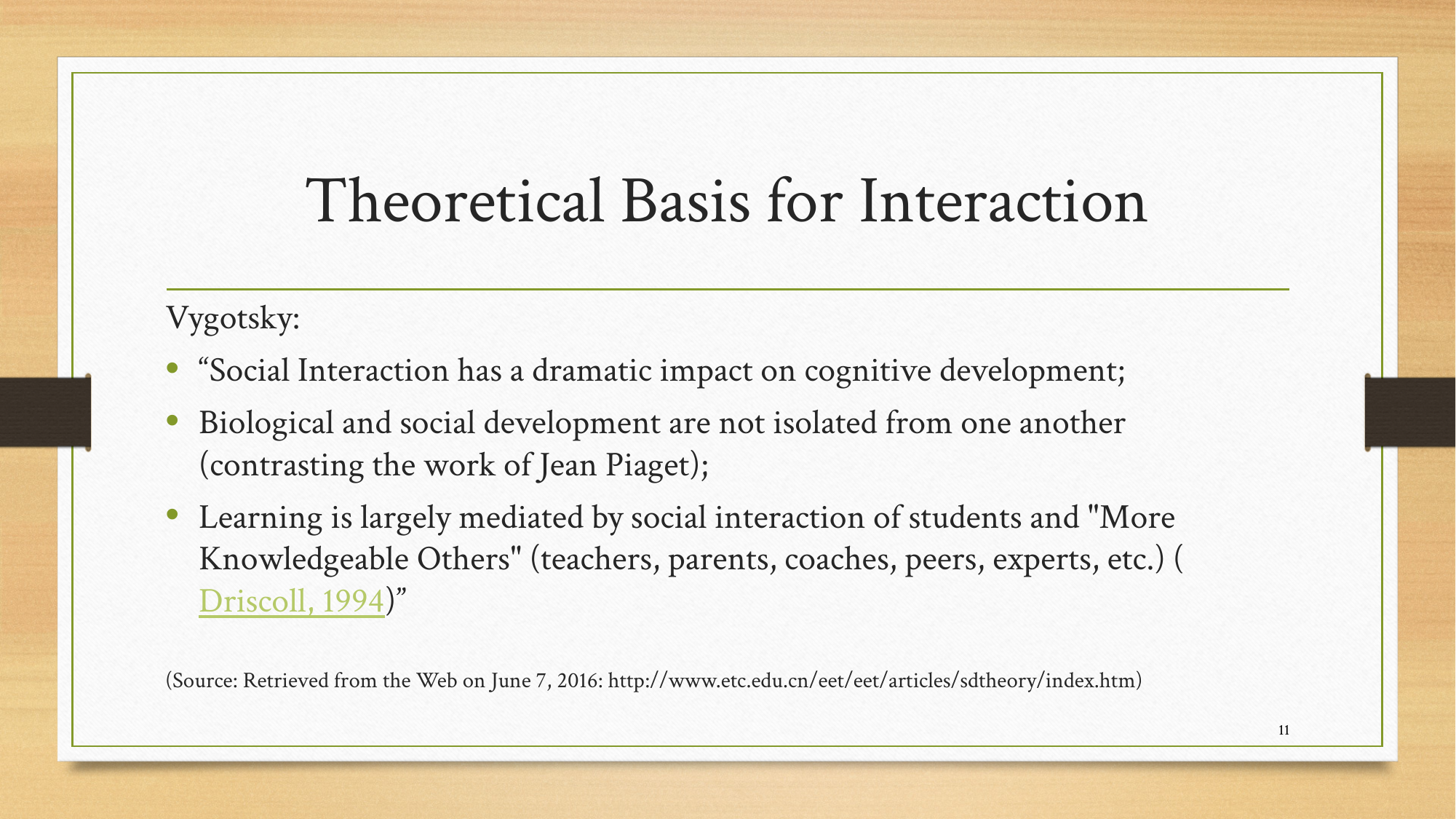

# Theoretical Basis for Interaction
Vygotsky:
“Social Interaction has a dramatic impact on cognitive development;
Biological and social development are not isolated from one another (contrasting the work of Jean Piaget);
Learning is largely mediated by social interaction of students and "More Knowledgeable Others" (teachers, parents, coaches, peers, experts, etc.) (Driscoll, 1994)”

(Source: Retrieved from the Web on June 7, 2016: http://www.etc.edu.cn/eet/eet/articles/sdtheory/index.htm)

11